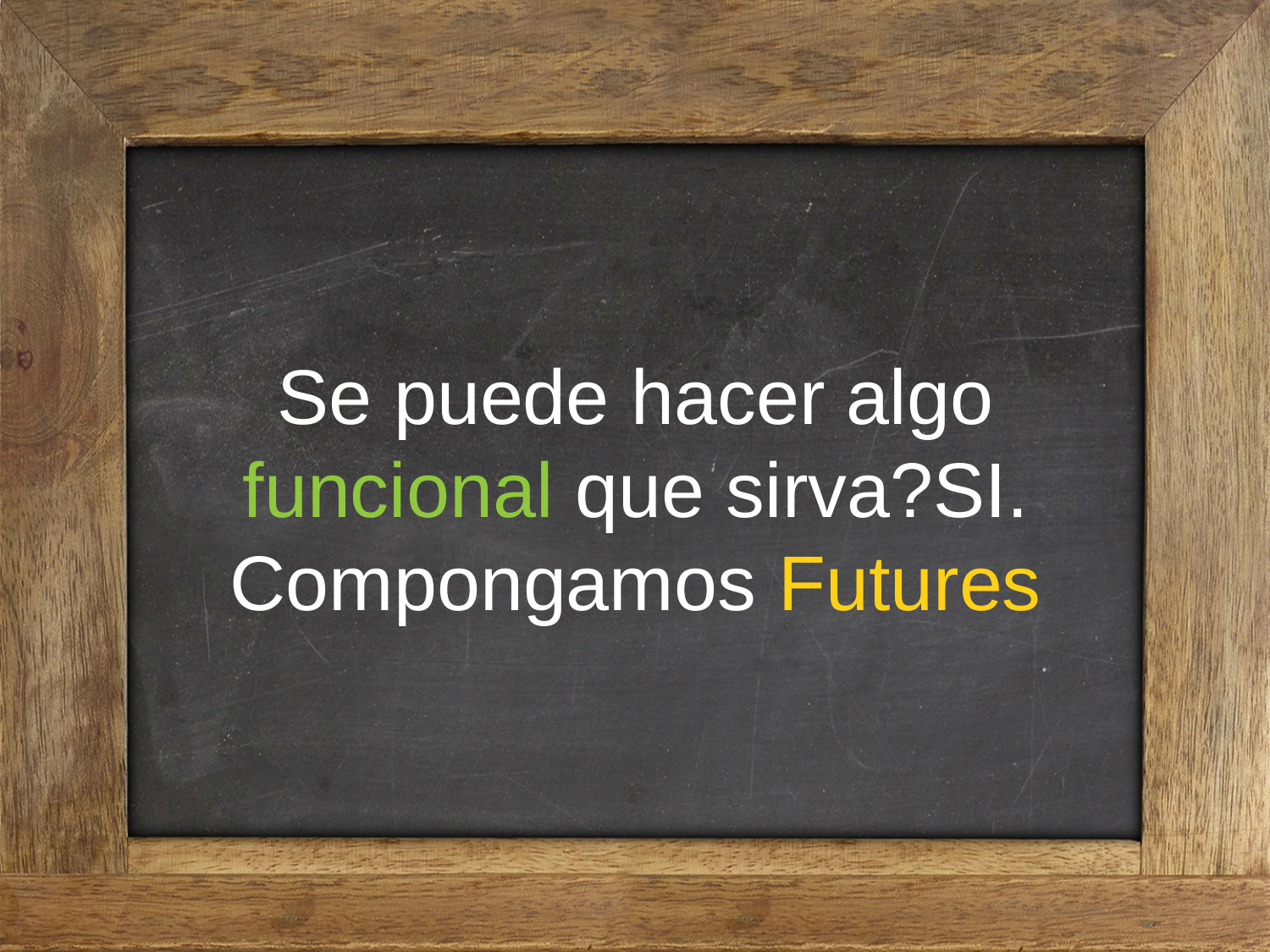

Se puede hacer algo funcional que sirva?SI. Compongamos Futures